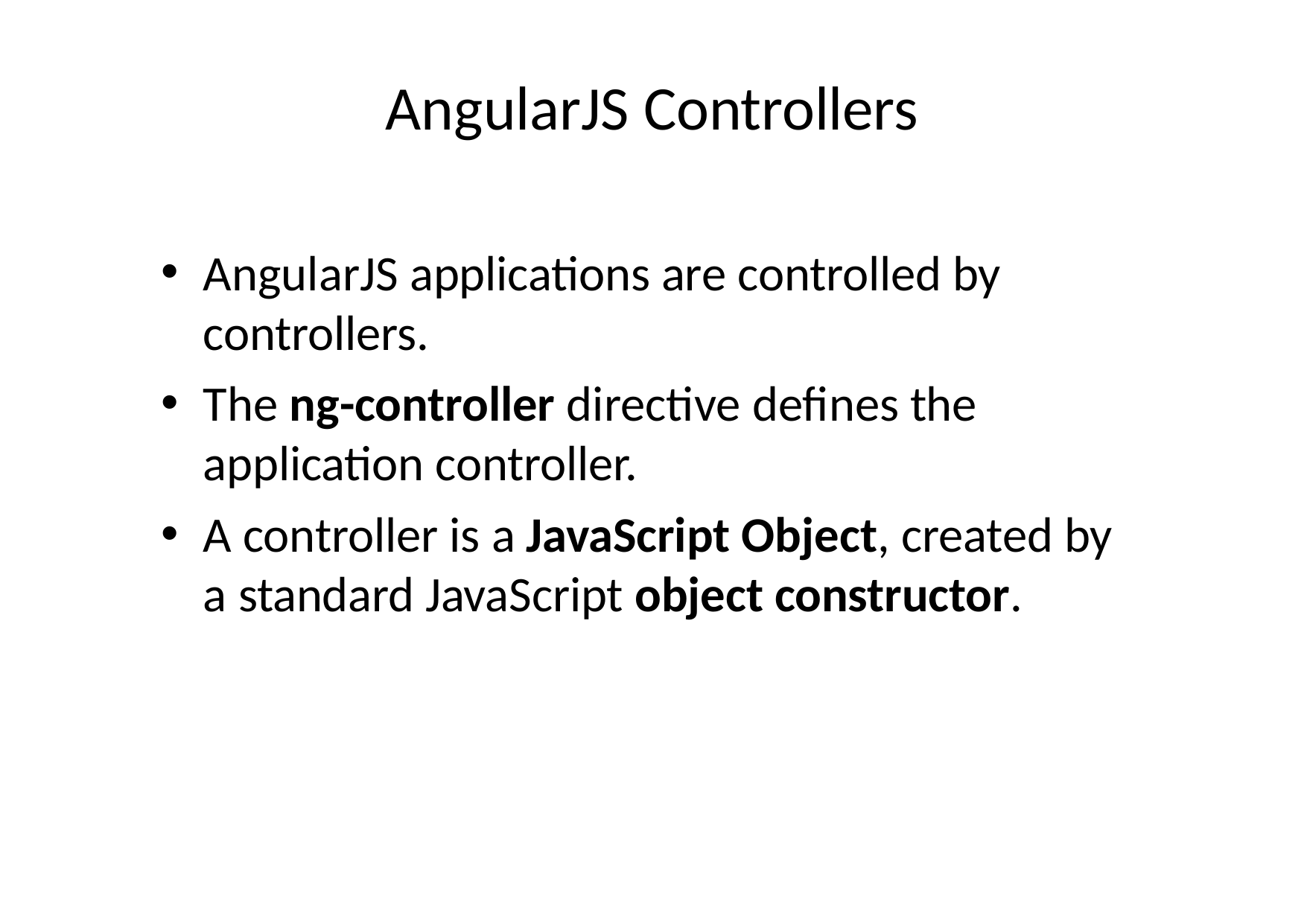

# AngularJS Controllers
AngularJS applications are controlled by controllers.
The ng-controller directive defines the application controller.
A controller is a JavaScript Object, created by a standard JavaScript object constructor.